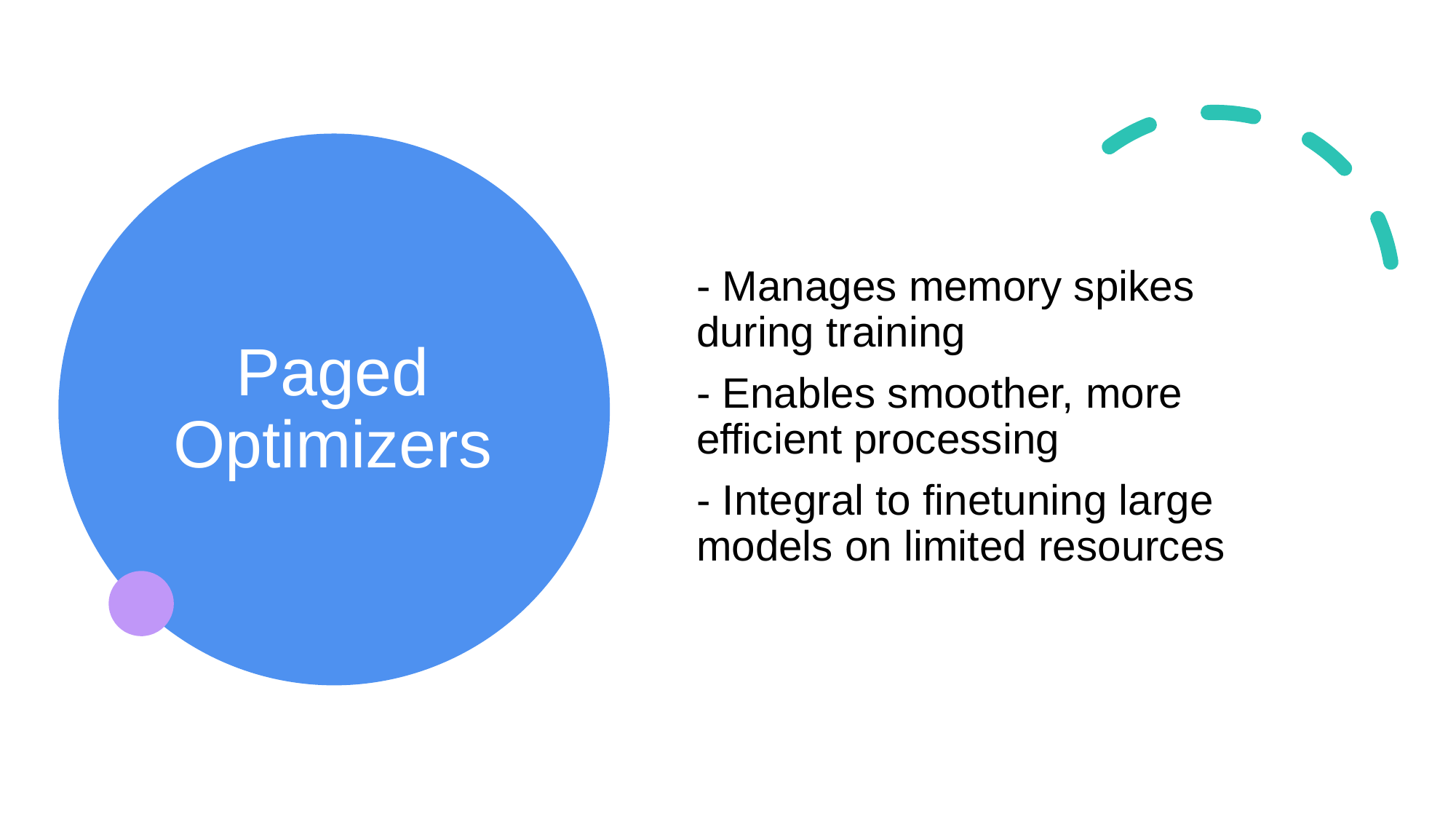

# Paged Optimizers
- Manages memory spikes during training
- Enables smoother, more efficient processing
- Integral to finetuning large models on limited resources